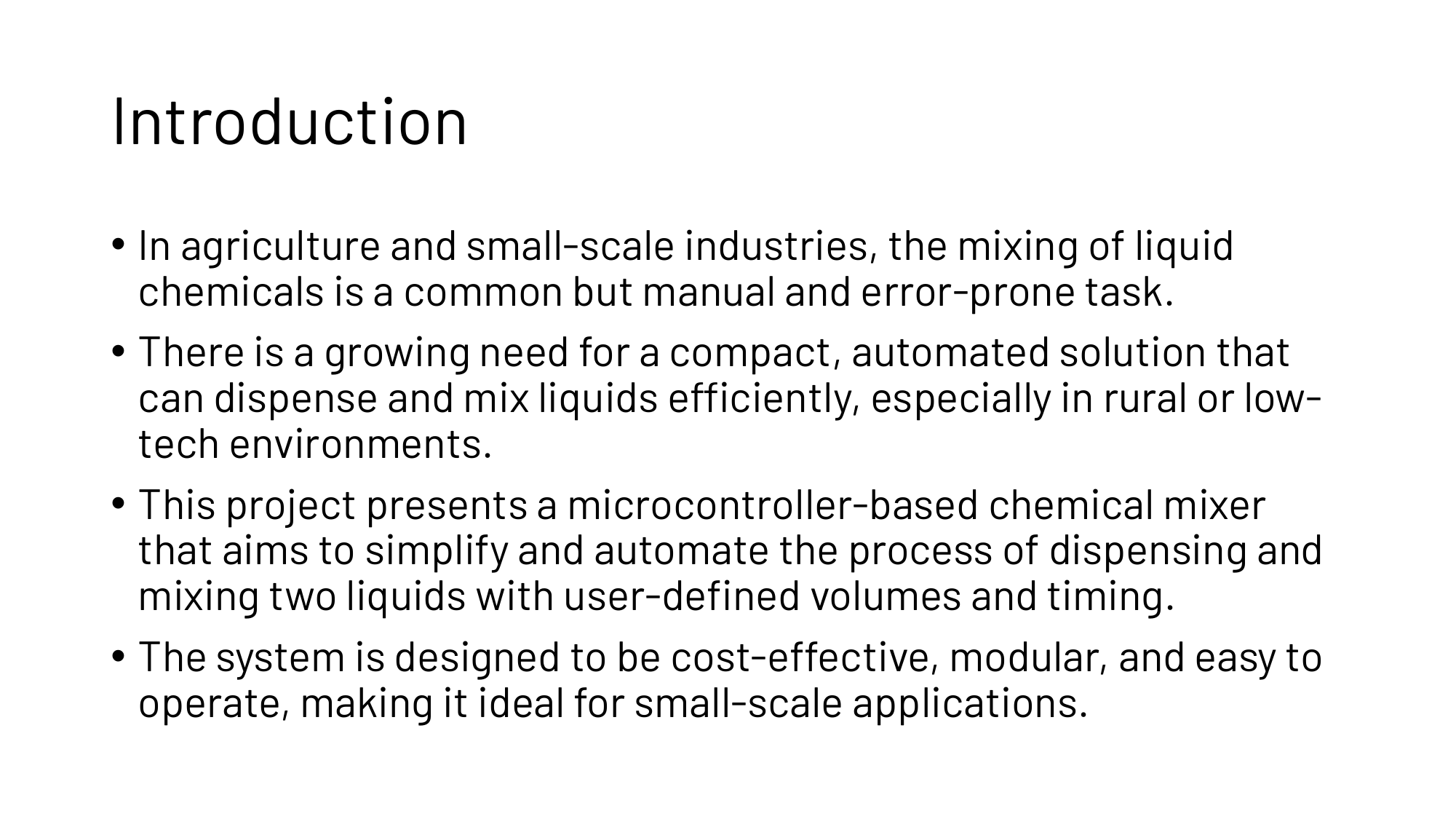

# Introduction
In agriculture and small-scale industries, the mixing of liquid chemicals is a common but manual and error-prone task.
There is a growing need for a compact, automated solution that can dispense and mix liquids efficiently, especially in rural or low-tech environments.
This project presents a microcontroller-based chemical mixer that aims to simplify and automate the process of dispensing and mixing two liquids with user-defined volumes and timing.
The system is designed to be cost-effective, modular, and easy to operate, making it ideal for small-scale applications.